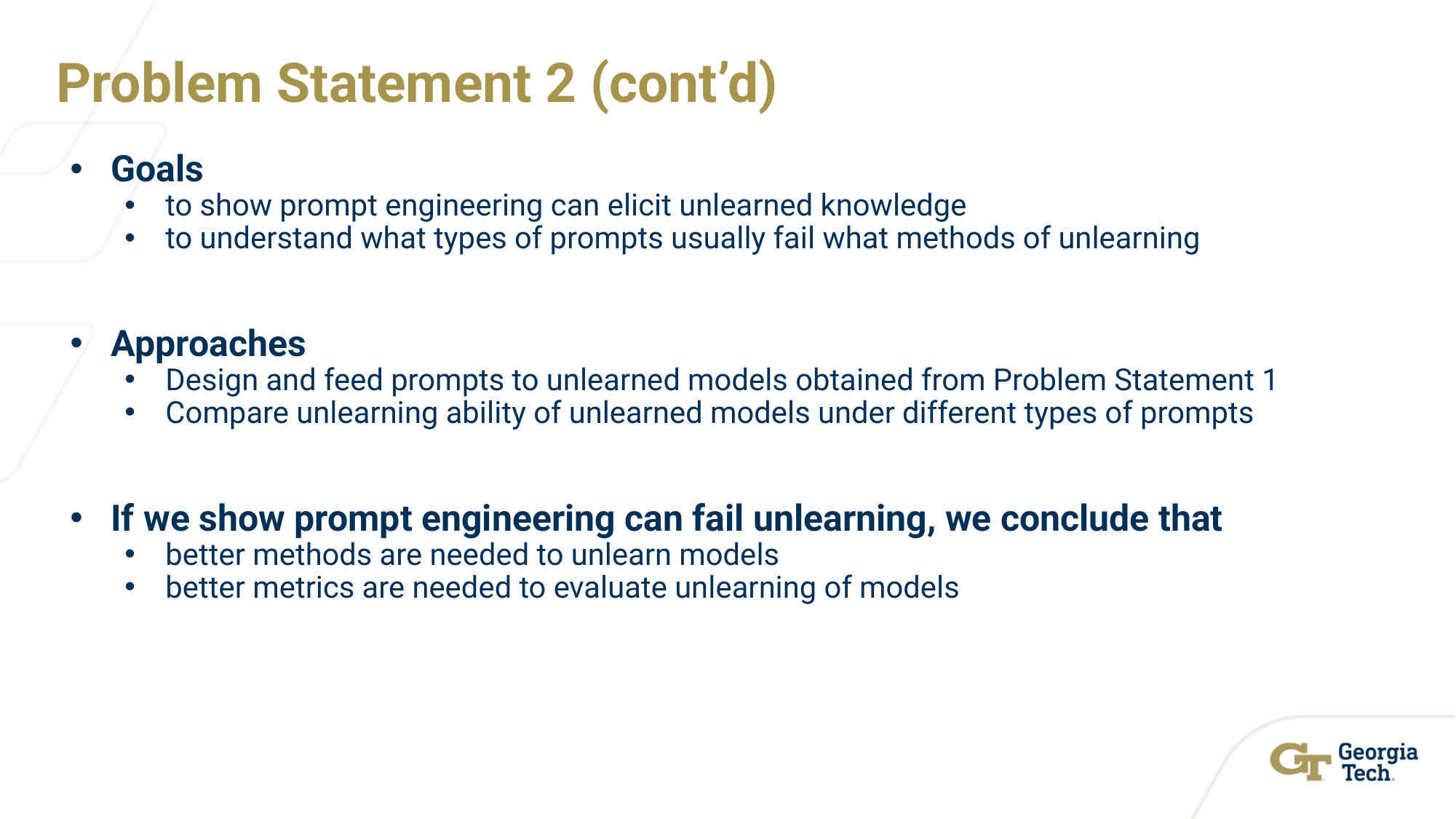

# Problem Statement 2 (cont’d)
Goals
to show prompt engineering can elicit unlearned knowledge
to understand what types of prompts usually fail what methods of unlearning

Approaches
Design and feed prompts to unlearned models obtained from Problem Statement 1
Compare unlearning ability of unlearned models under different types of prompts

If we show prompt engineering can fail unlearning, we conclude that
better methods are needed to unlearn models
better metrics are needed to evaluate unlearning of models